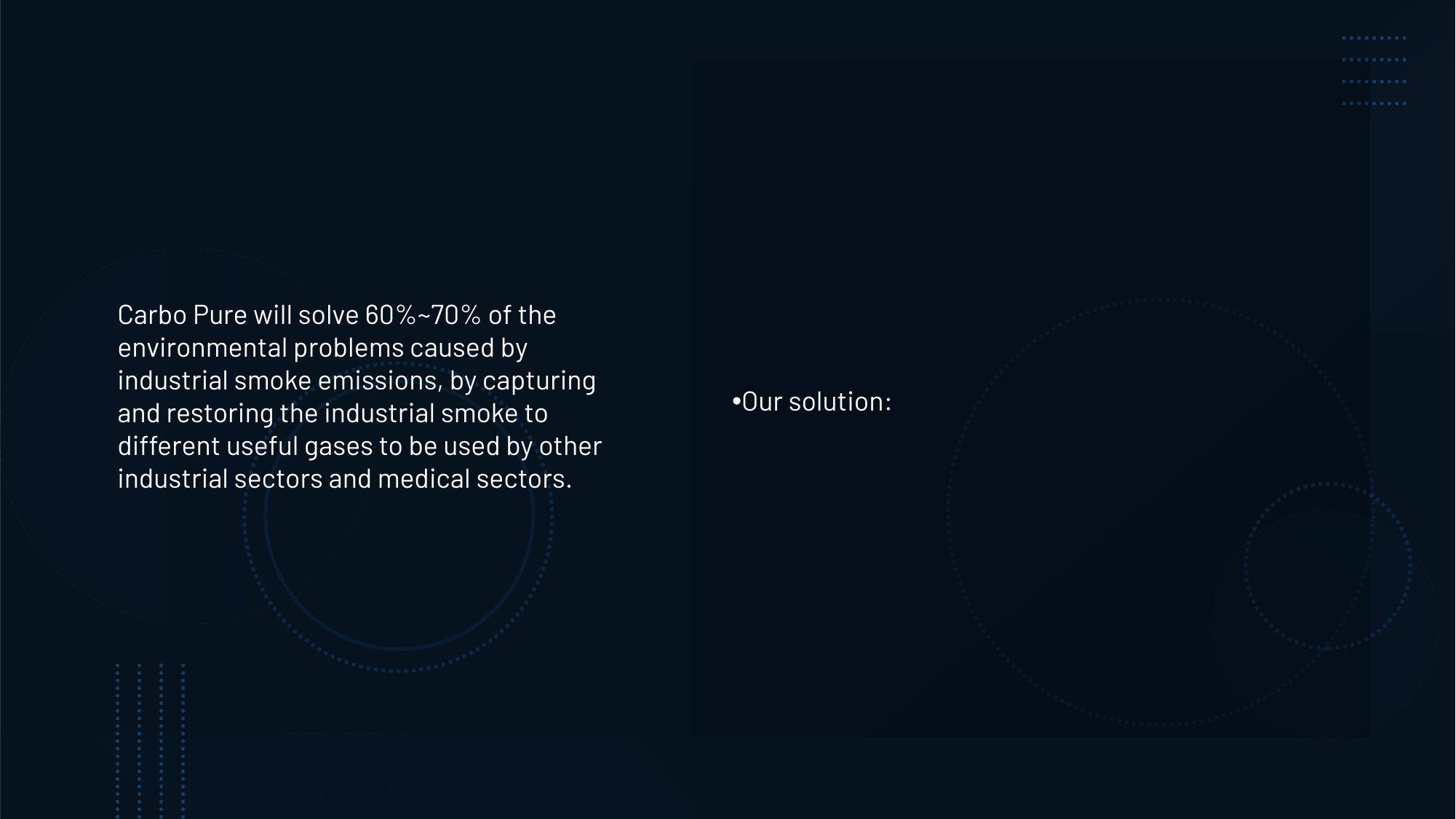

Our solution:

Carbo Pure will solve 60%~70% of the environmental problems caused by industrial smoke emissions, by capturing and restoring the industrial smoke to different useful gases to be used by other industrial sectors and medical sectors.